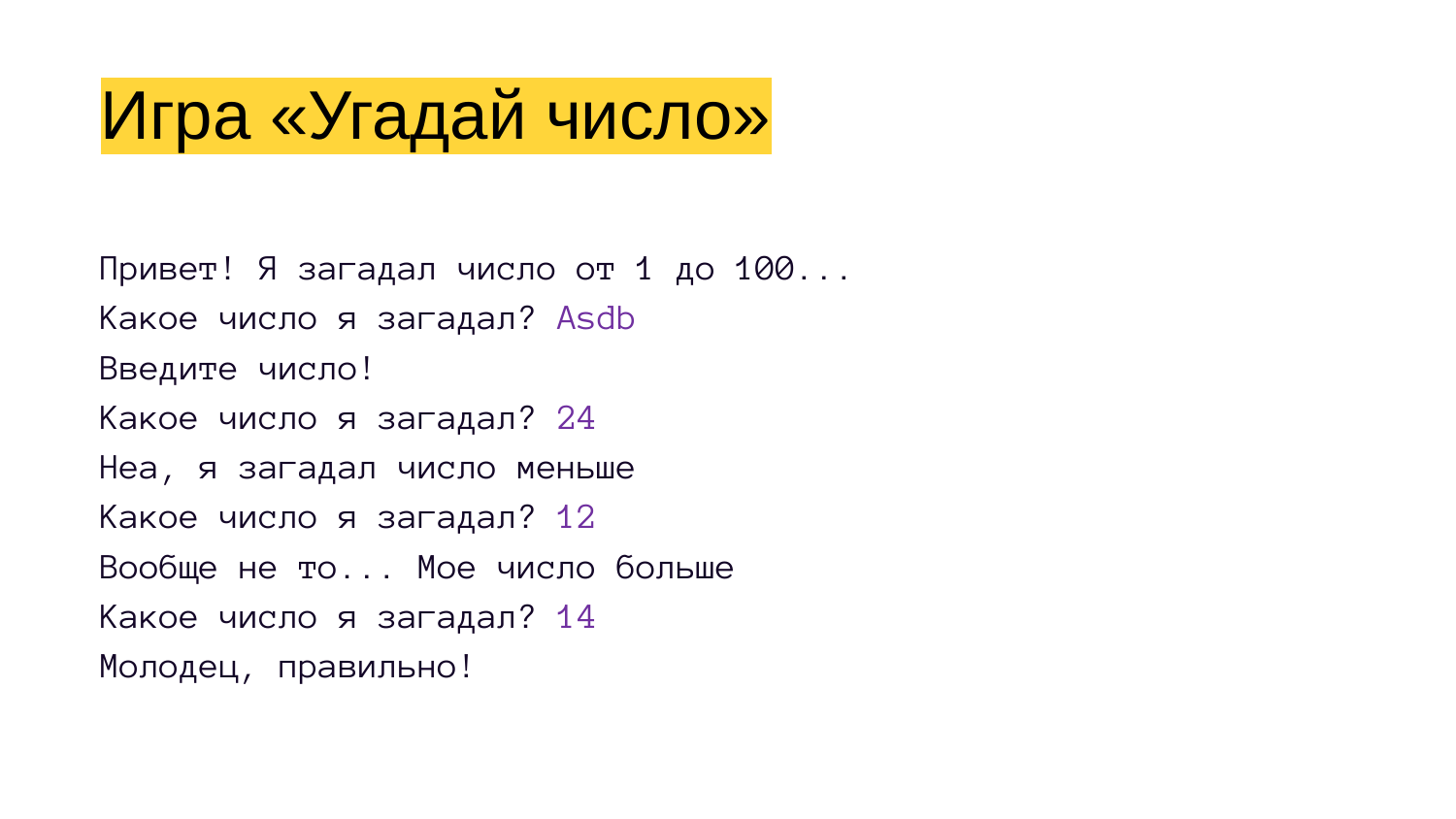

Игра «Угадай число»
Привет! Я загадал число от 1 до 100...
Какое число я загадал? Asdb
Введите число!
Какое число я загадал? 24
Неа, я загадал число меньше
Какое число я загадал? 12
Вообще не то... Мое число больше
Какое число я загадал? 14
Молодец, правильно!